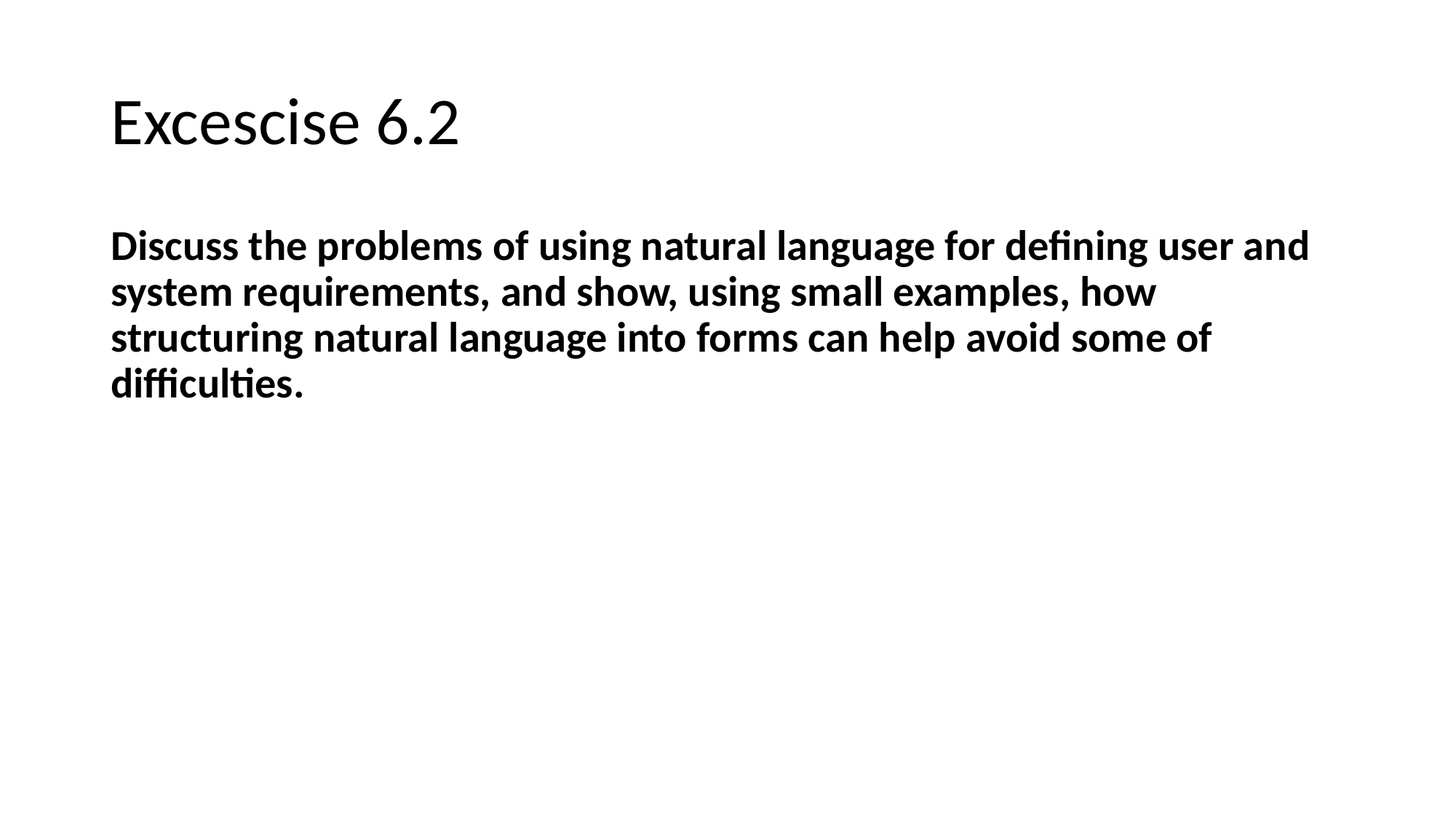

# Excescise 6.2
Discuss the problems of using natural language for defining user and system requirements, and show, using small examples, how structuring natural language into forms can help avoid some of difficulties.